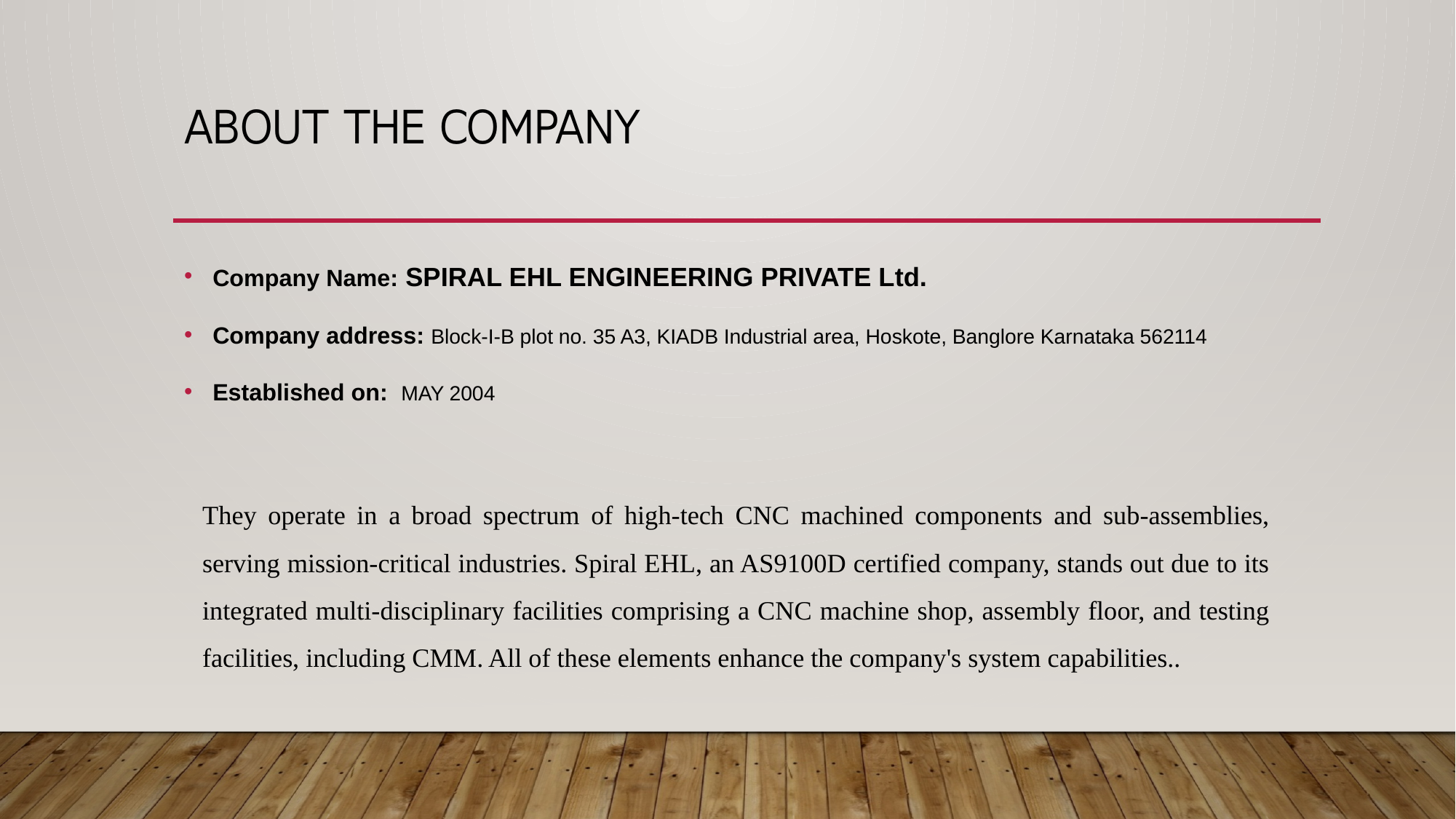

# ABOUT THE COMPANY
Company Name: SPIRAL EHL ENGINEERING PRIVATE Ltd.
Company address: Block-I-B plot no. 35 A3, KIADB Industrial area, Hoskote, Banglore Karnataka 562114
Established on:  MAY 2004

They operate in a broad spectrum of high-tech CNC machined components and sub-assemblies, serving mission-critical industries. Spiral EHL, an AS9100D certified company, stands out due to its integrated multi-disciplinary facilities comprising a CNC machine shop, assembly floor, and testing facilities, including CMM. All of these elements enhance the company's system capabilities..